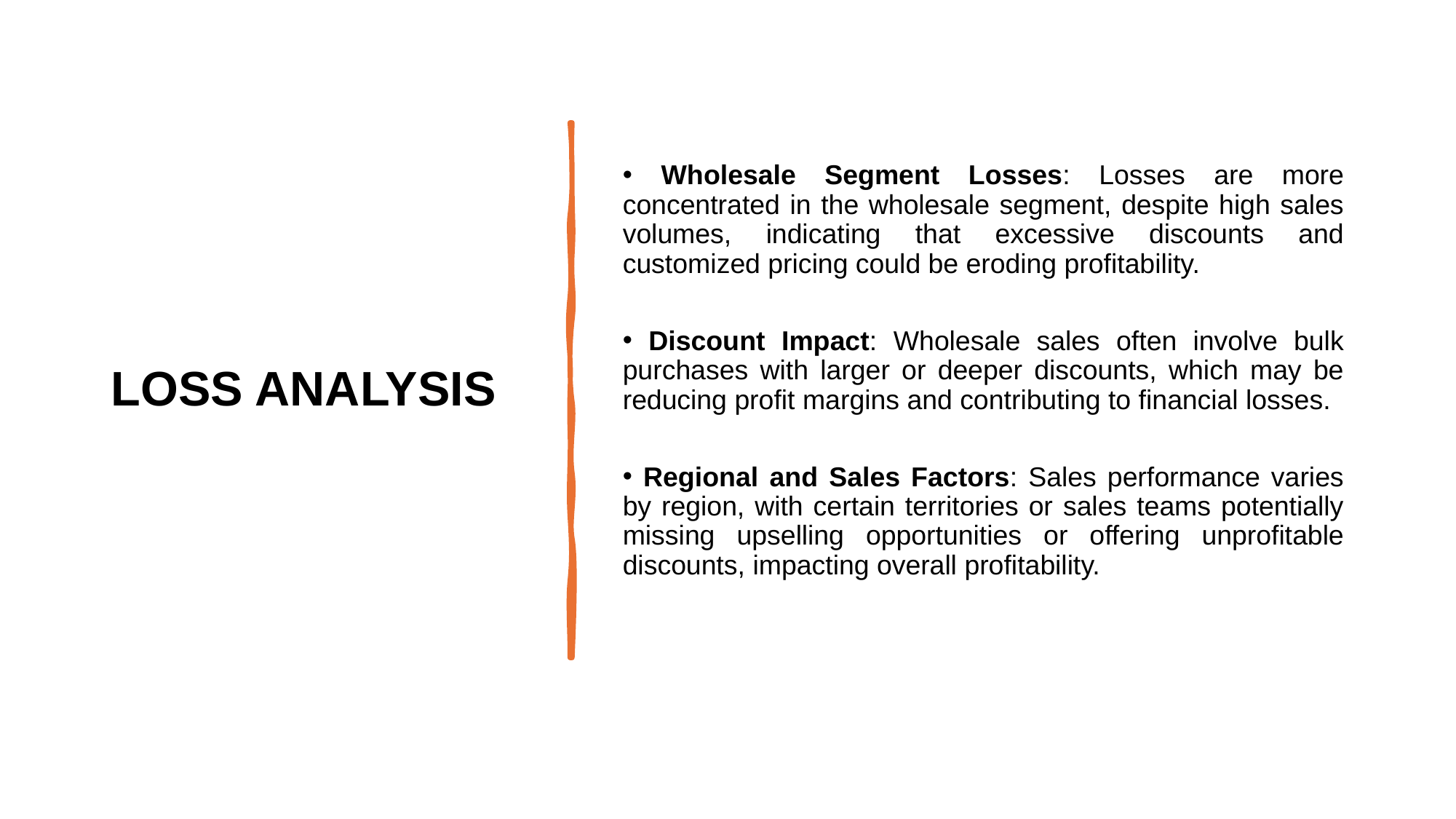

# LOSS ANALYSIS
 Wholesale Segment Losses: Losses are more concentrated in the wholesale segment, despite high sales volumes, indicating that excessive discounts and customized pricing could be eroding profitability.

 Discount Impact: Wholesale sales often involve bulk purchases with larger or deeper discounts, which may be reducing profit margins and contributing to financial losses.

 Regional and Sales Factors: Sales performance varies by region, with certain territories or sales teams potentially missing upselling opportunities or offering unprofitable discounts, impacting overall profitability.